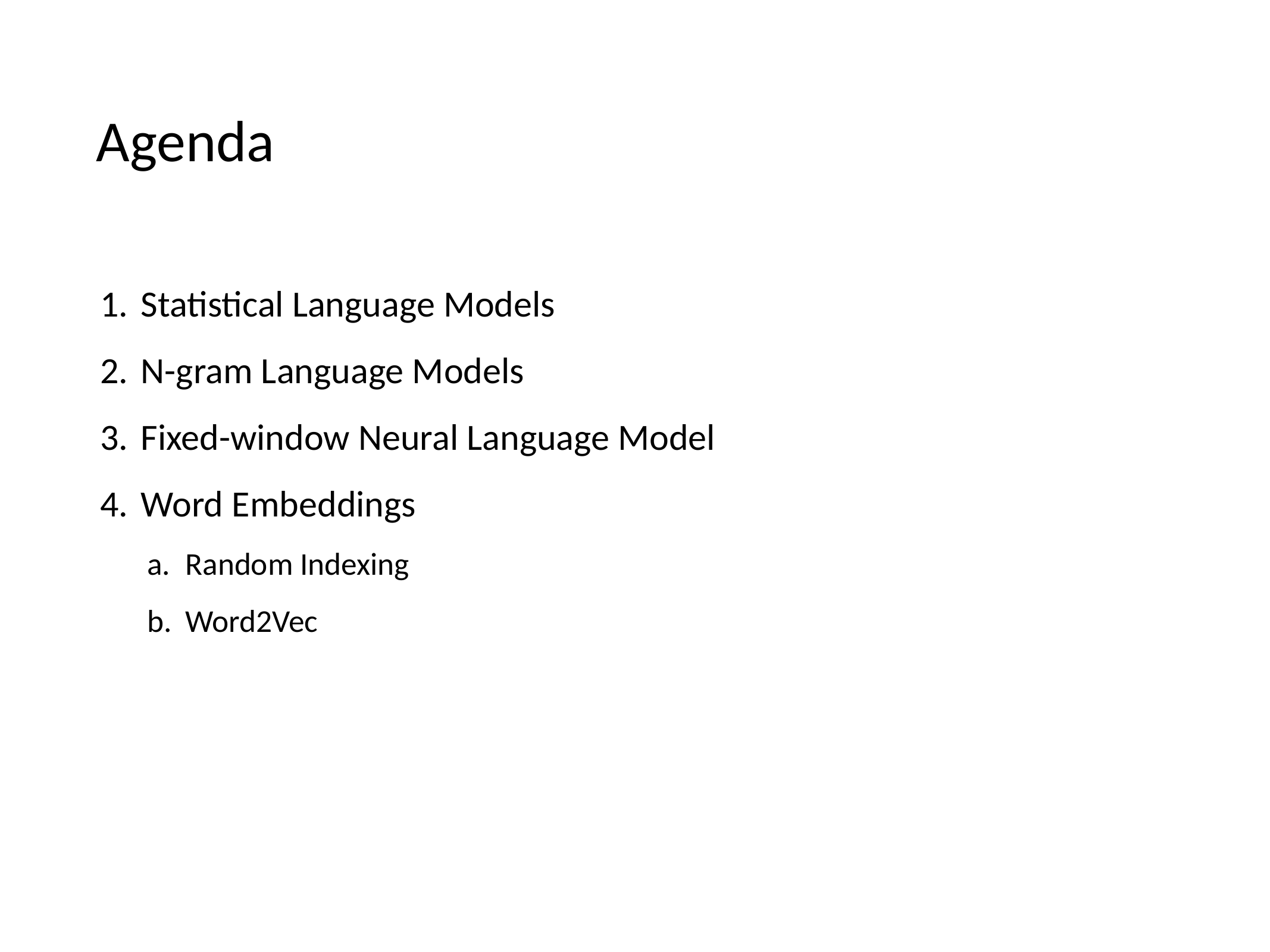

# Agenda
Statistical Language Models
N-gram Language Models
Fixed-window Neural Language Model
Word Embeddings
Random Indexing
Word2Vec